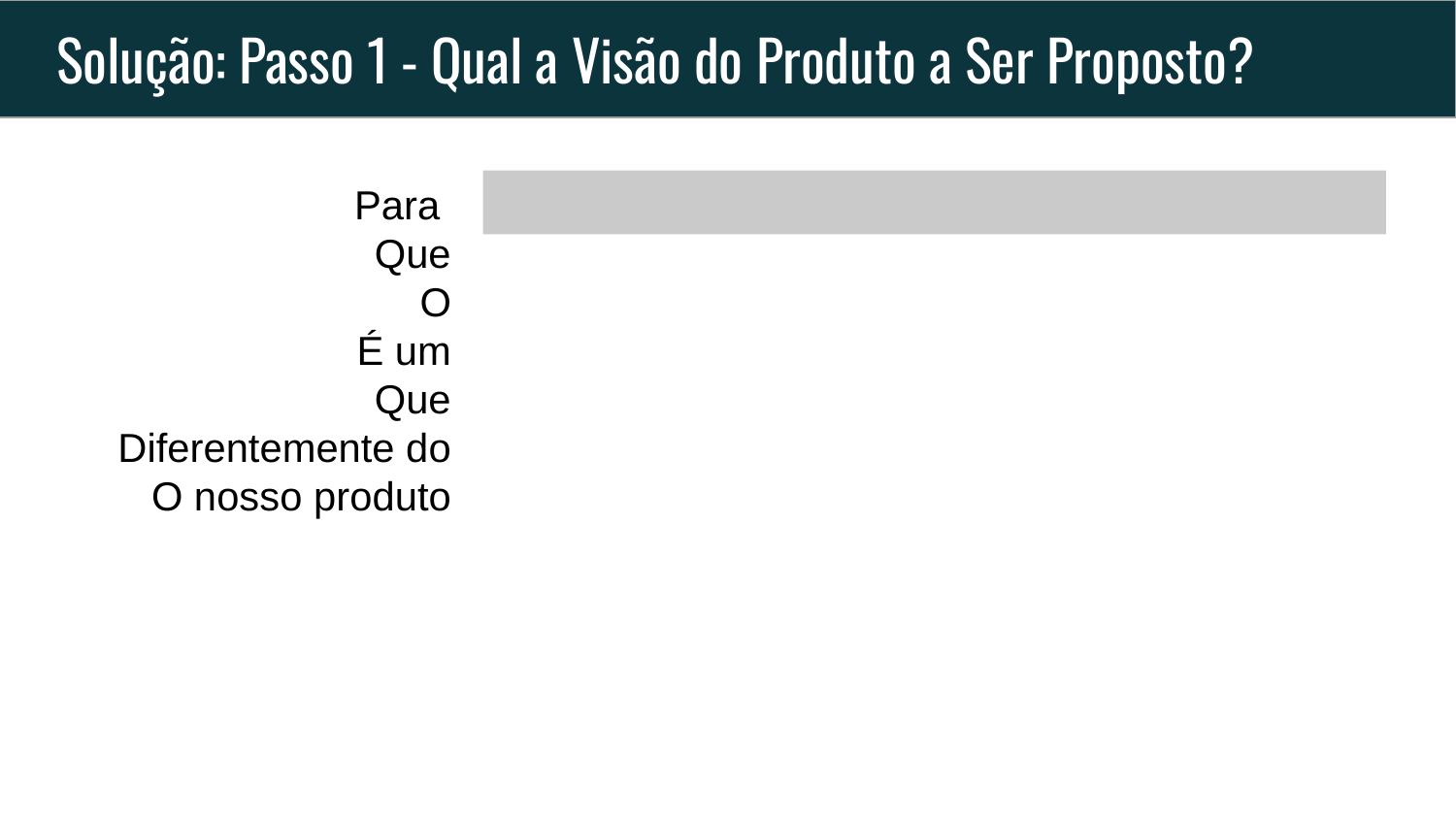

# Solução: Passo 1 - Qual a Visão do Produto a Ser Proposto?

Para
Que
O
É um
Que
Diferentemente do
O nosso produto